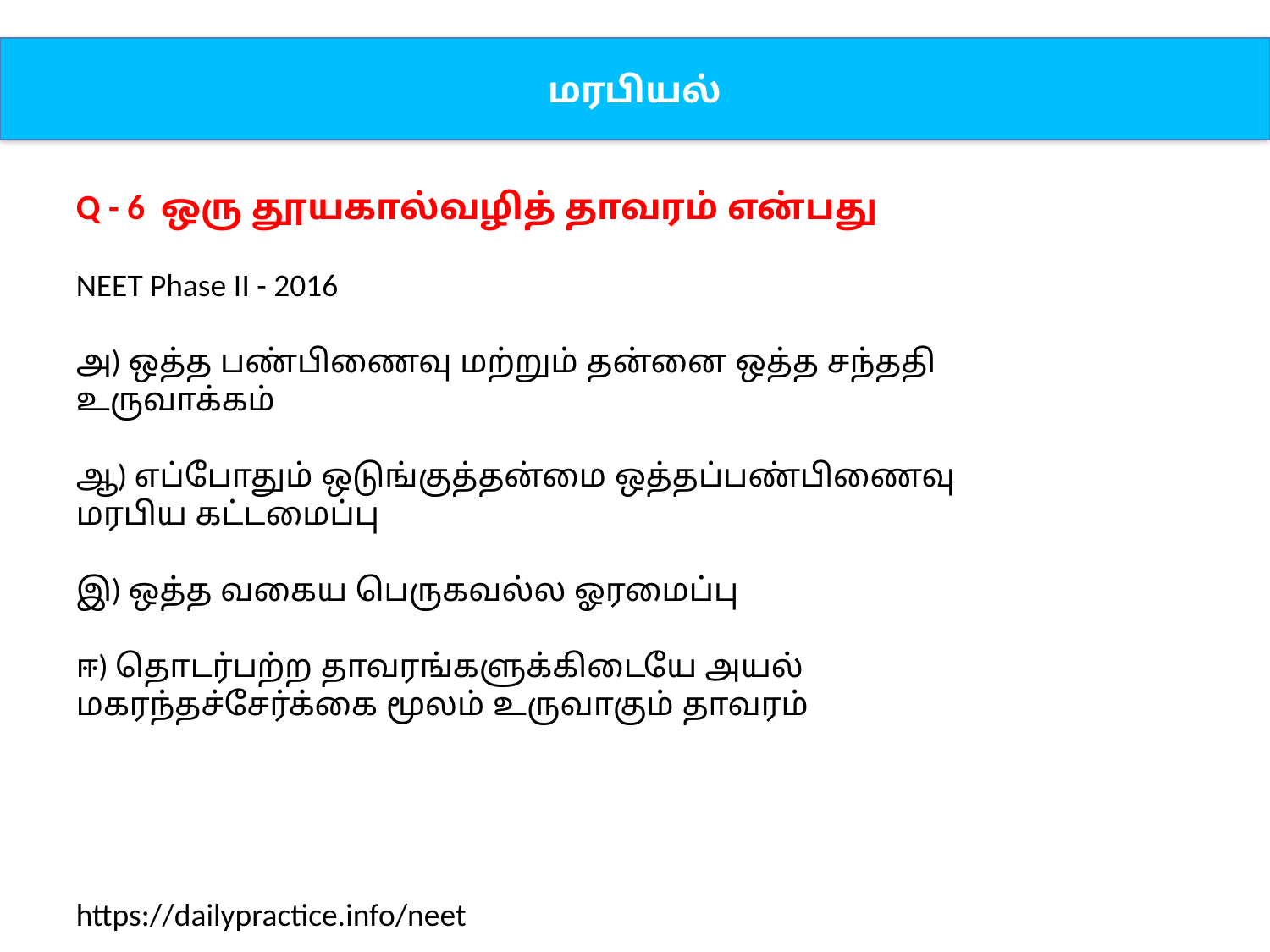

மரபியல்

Q - 6  ஒரு தூயகால்வழித் தாவரம் என்பது

NEET Phase II - 2016

அ) ஒத்த பண்பிணைவு மற்றும் தன்னை ஒத்த சந்ததி உருவாக்கம்

ஆ) எப்போதும் ஒடுங்குத்தன்மை ஒத்தப்பண்பிணைவு மரபிய கட்டமைப்பு

இ) ஒத்த வகைய பெருகவல்ல ஓரமைப்பு

ஈ) தொடர்பற்ற தாவரங்களுக்கிடையே அயல் மகரந்தச்சேர்க்கை மூலம் உருவாகும் தாவரம்
https://dailypractice.info/neet